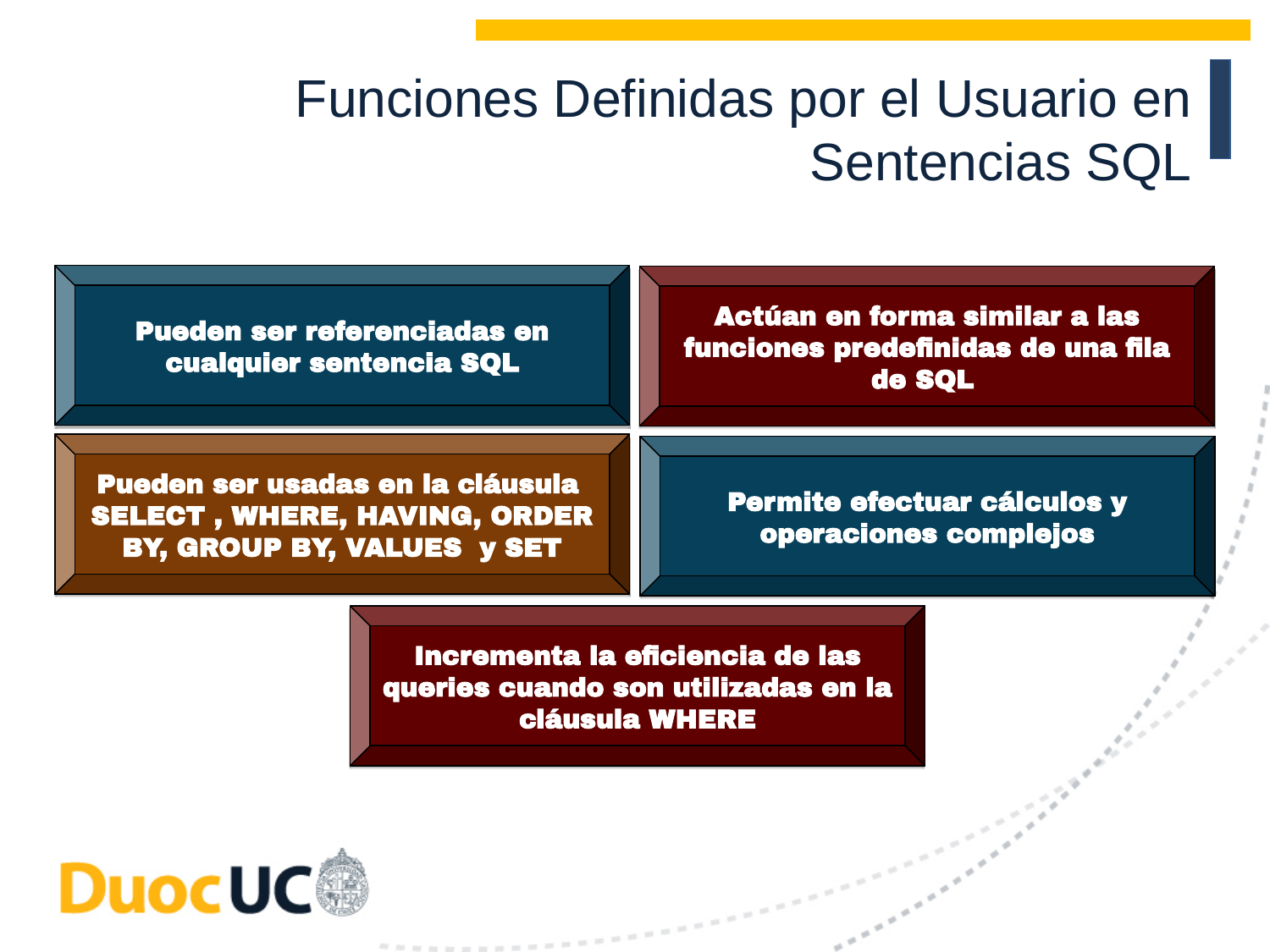

Funciones Definidas por el Usuario en Sentencias SQL
Pueden ser referenciadas en cualquier sentencia SQL
Actúan en forma similar a las funciones predefinidas de una fila de SQL
Pueden ser usadas en la cláusula  SELECT , WHERE, HAVING, ORDER BY, GROUP BY, VALUES  y SET
Permite efectuar cálculos y operaciones complejos
Incrementa la eficiencia de las queries cuando son utilizadas en la cláusula WHERE